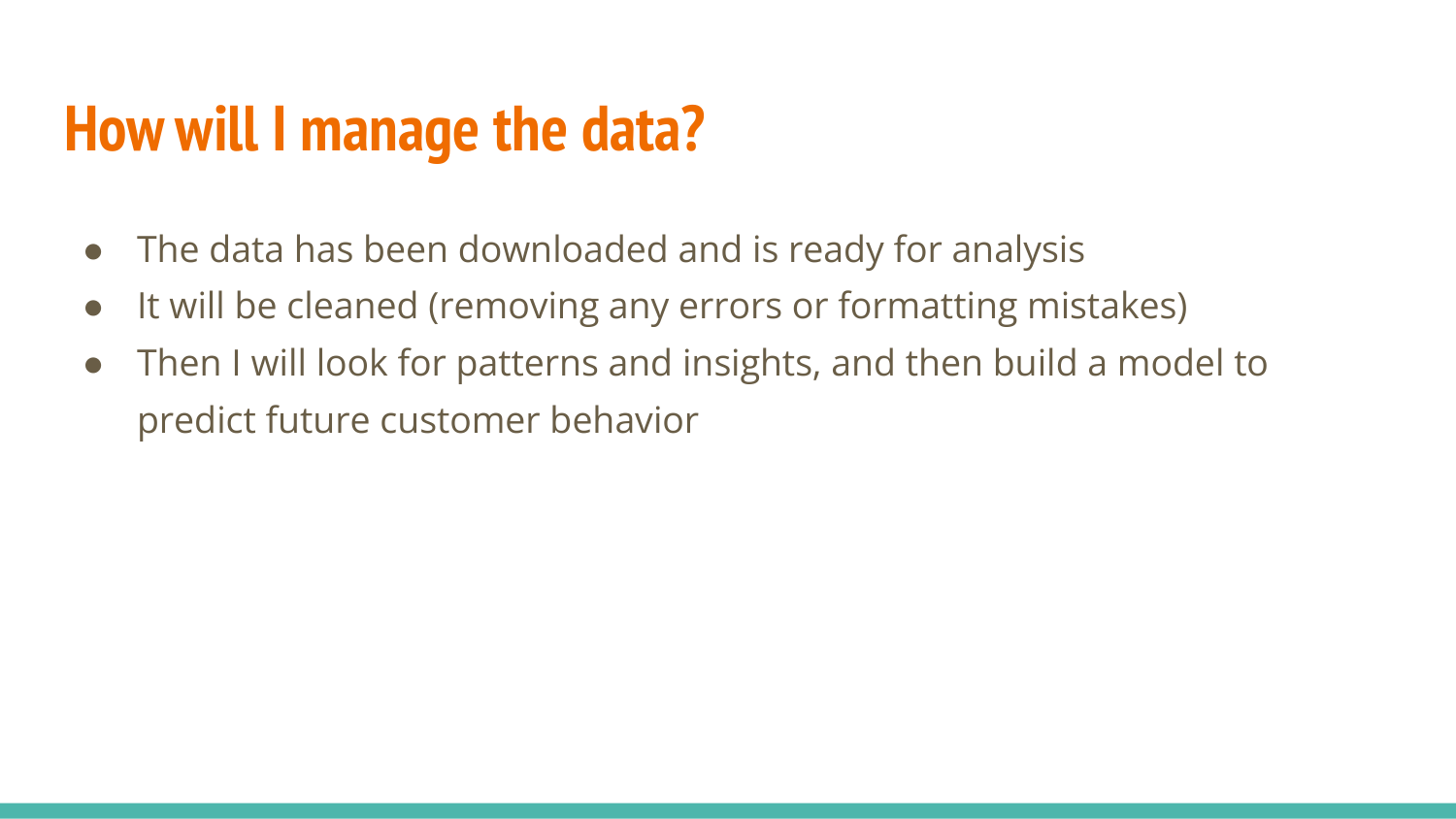

# How will I manage the data?
The data has been downloaded and is ready for analysis
It will be cleaned (removing any errors or formatting mistakes)
Then I will look for patterns and insights, and then build a model to predict future customer behavior